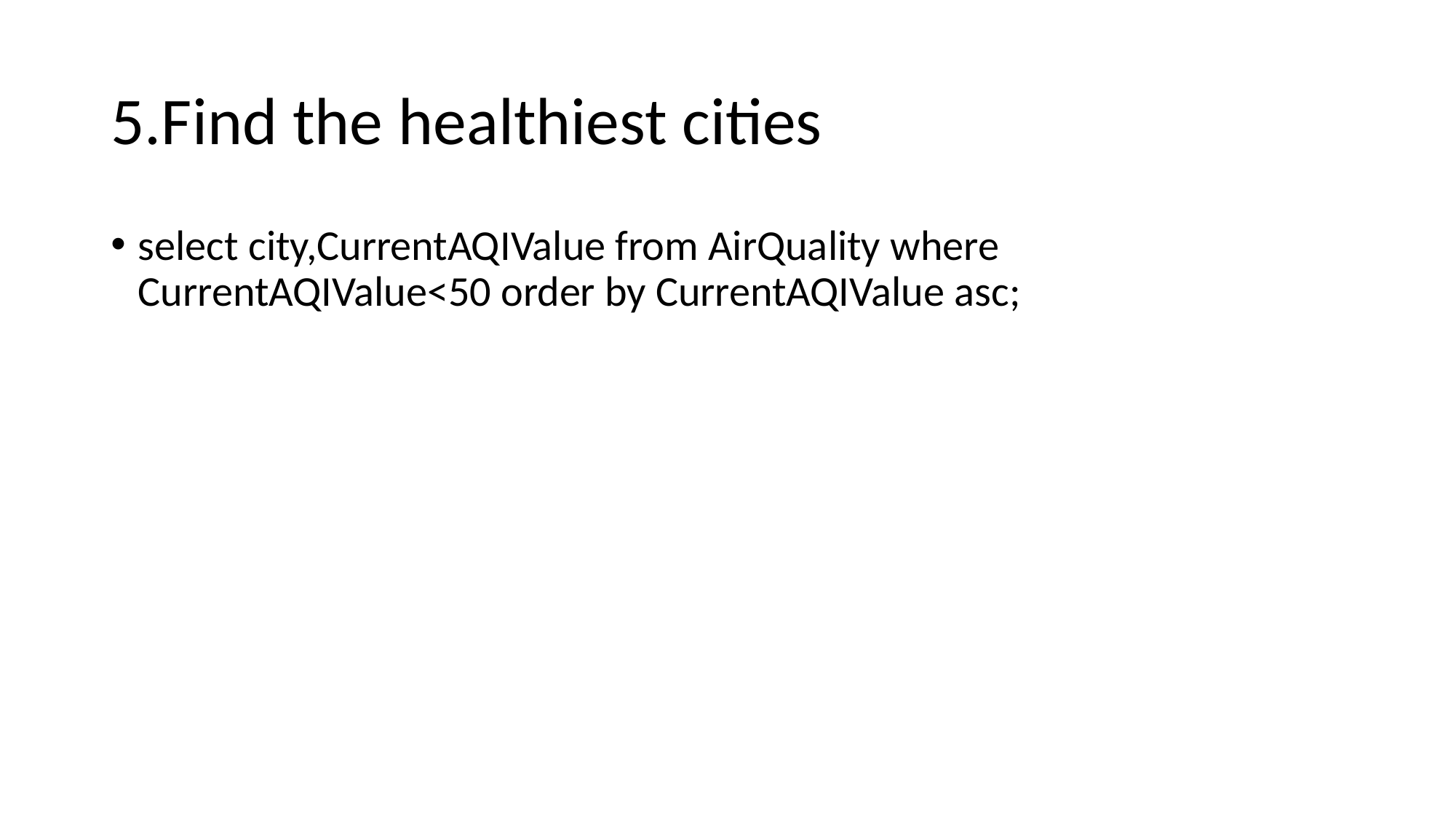

# 5.Find the healthiest cities
select city,CurrentAQIValue from AirQuality where CurrentAQIValue<50 order by CurrentAQIValue asc;